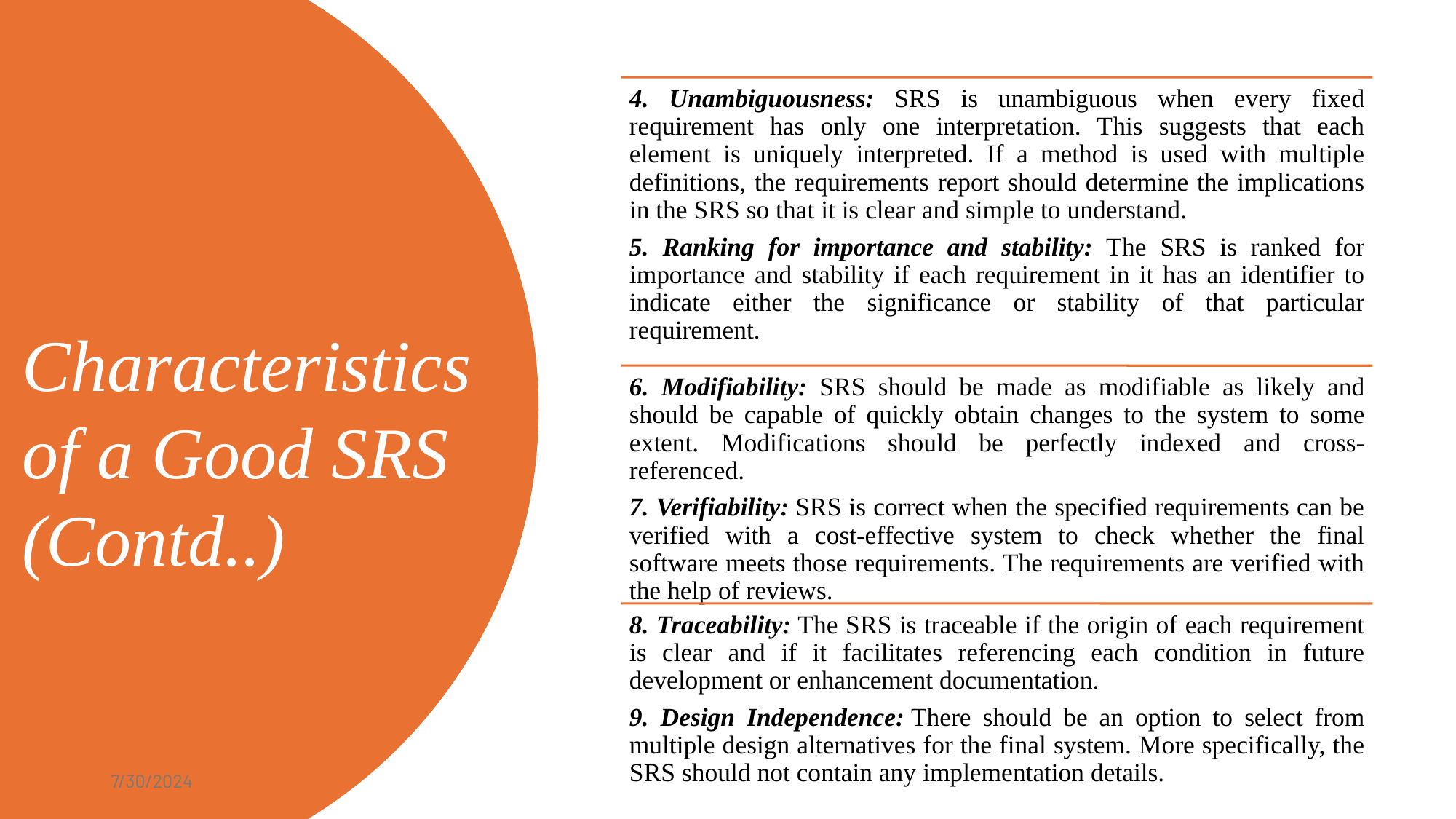

4. Unambiguousness: SRS is unambiguous when every fixed requirement has only one interpretation. This suggests that each element is uniquely interpreted. If a method is used with multiple definitions, the requirements report should determine the implications in the SRS so that it is clear and simple to understand.
5. Ranking for importance and stability: The SRS is ranked for importance and stability if each requirement in it has an identifier to indicate either the significance or stability of that particular requirement.
6. Modifiability: SRS should be made as modifiable as likely and should be capable of quickly obtain changes to the system to some extent. Modifications should be perfectly indexed and cross-referenced.
7. Verifiability: SRS is correct when the specified requirements can be verified with a cost-effective system to check whether the final software meets those requirements. The requirements are verified with the help of reviews.
8. Traceability: The SRS is traceable if the origin of each requirement is clear and if it facilitates referencing each condition in future development or enhancement documentation.
9. Design Independence: There should be an option to select from multiple design alternatives for the final system. More specifically, the SRS should not contain any implementation details.
Characteristics of a Good SRS
(Contd..)

7/30/2024
Prof. Maitreyee Ganguly